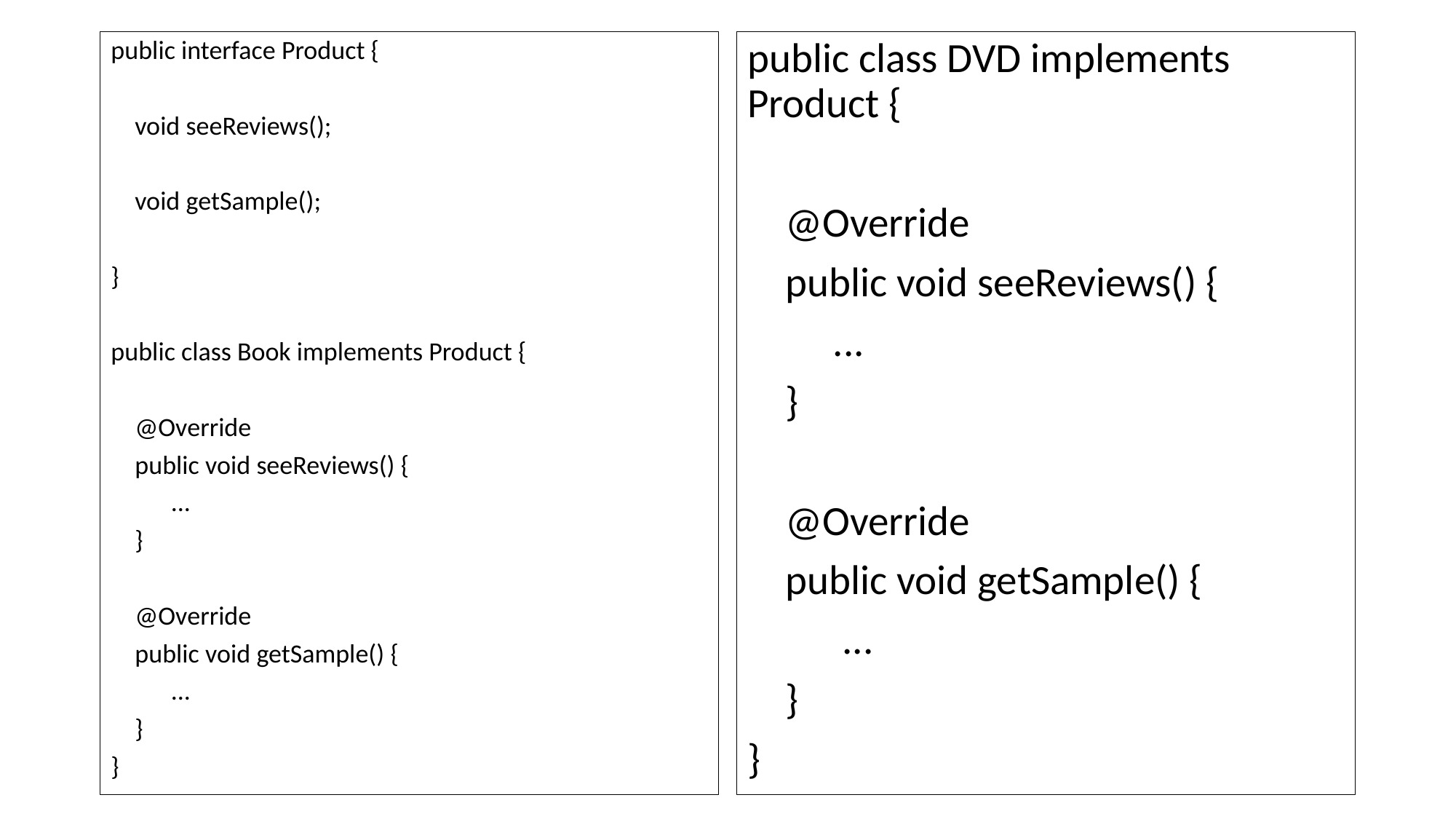

public class DVD implements Product {

    @Override
    public void seeReviews() {
         ...
    }

    @Override
    public void getSample() {
          ...
    }
}
public interface Product {

    void seeReviews();

    void getSample();

}

public class Book implements Product {

    @Override
    public void seeReviews() {
          ...
    }

    @Override
    public void getSample() {
          ...
    }
}